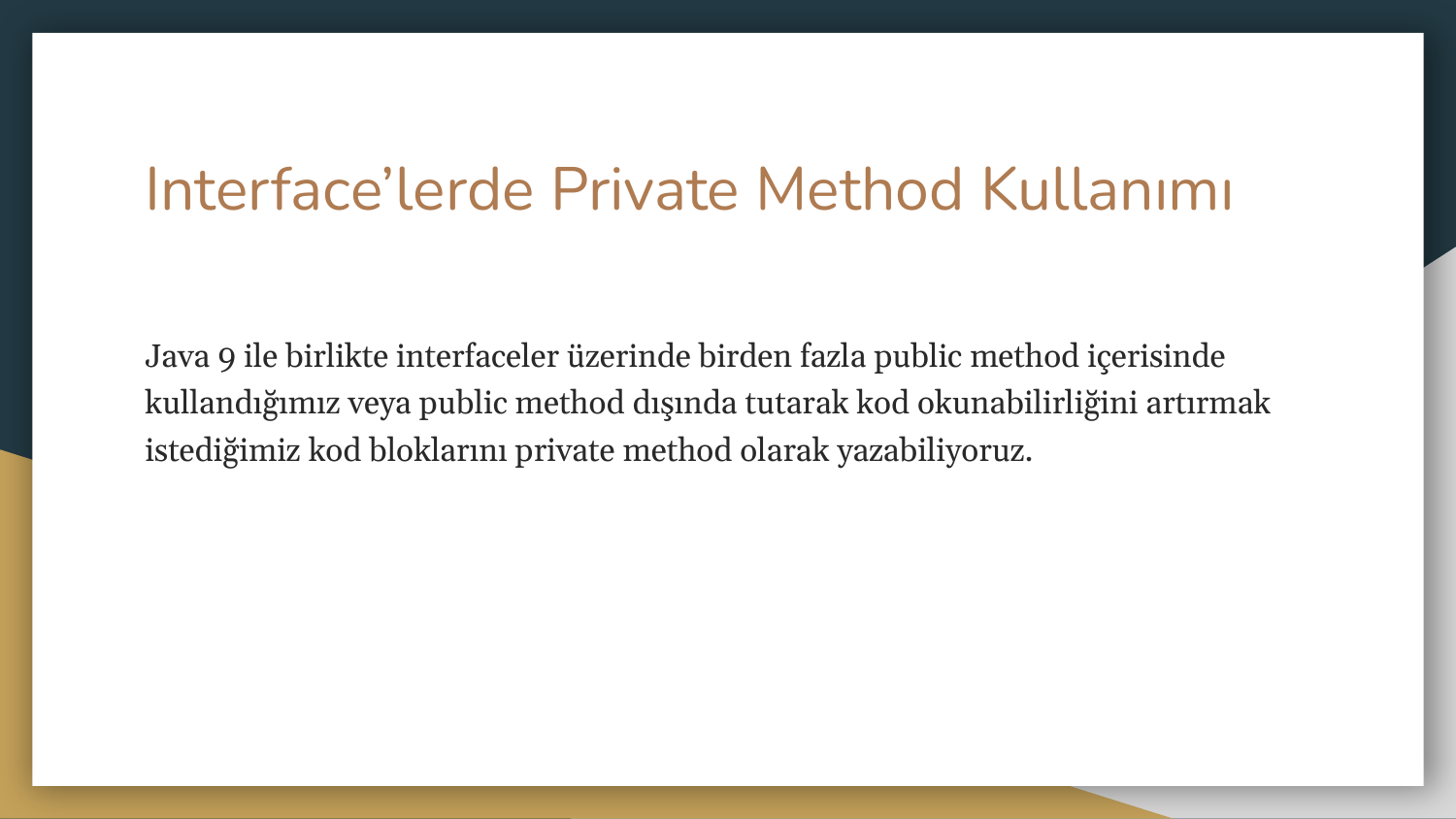

# Interface’lerde Private Method Kullanımı
Java 9 ile birlikte interfaceler üzerinde birden fazla public method içerisinde kullandığımız veya public method dışında tutarak kod okunabilirliğini artırmak istediğimiz kod bloklarını private method olarak yazabiliyoruz.